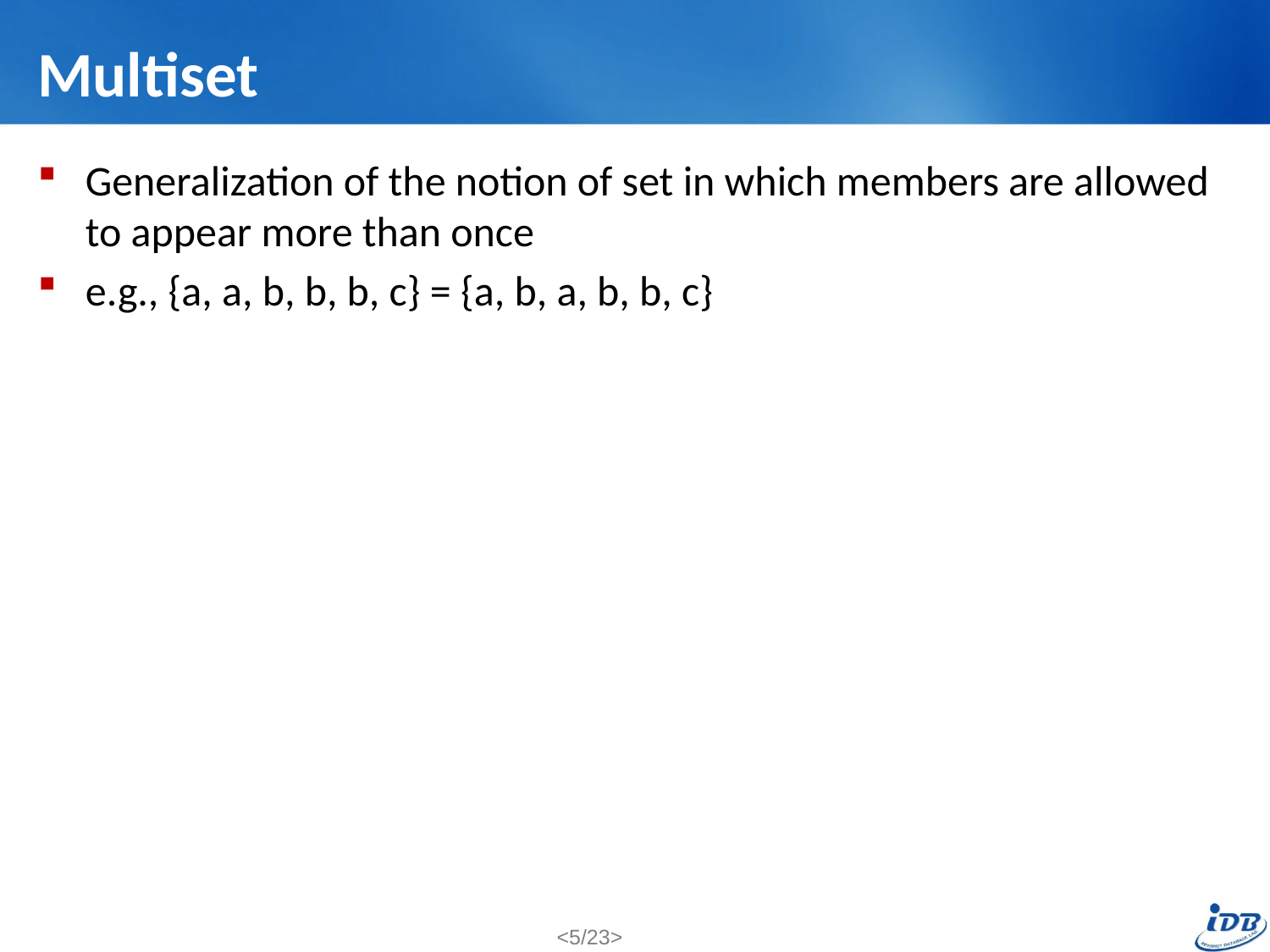

# Multiset
Generalization of the notion of set in which members are allowed to appear more than once
e.g., {a, a, b, b, b, c} = {a, b, a, b, b, c}